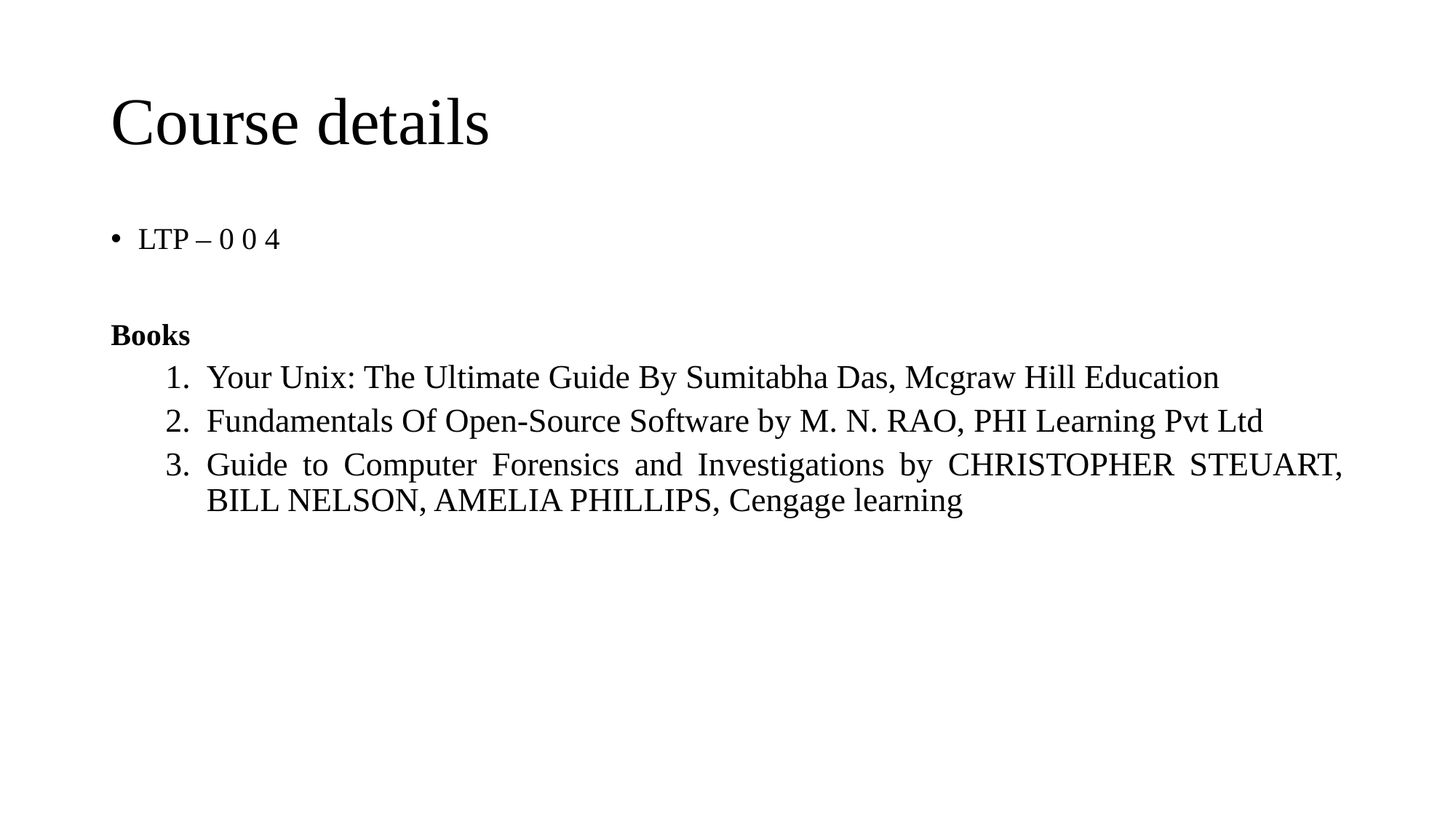

# Course details
LTP – 0 0 4

Books
Your Unix: The Ultimate Guide By Sumitabha Das, Mcgraw Hill Education
Fundamentals Of Open-Source Software by M. N. RAO, PHI Learning Pvt Ltd
Guide to Computer Forensics and Investigations by CHRISTOPHER STEUART, BILL NELSON, AMELIA PHILLIPS, Cengage learning